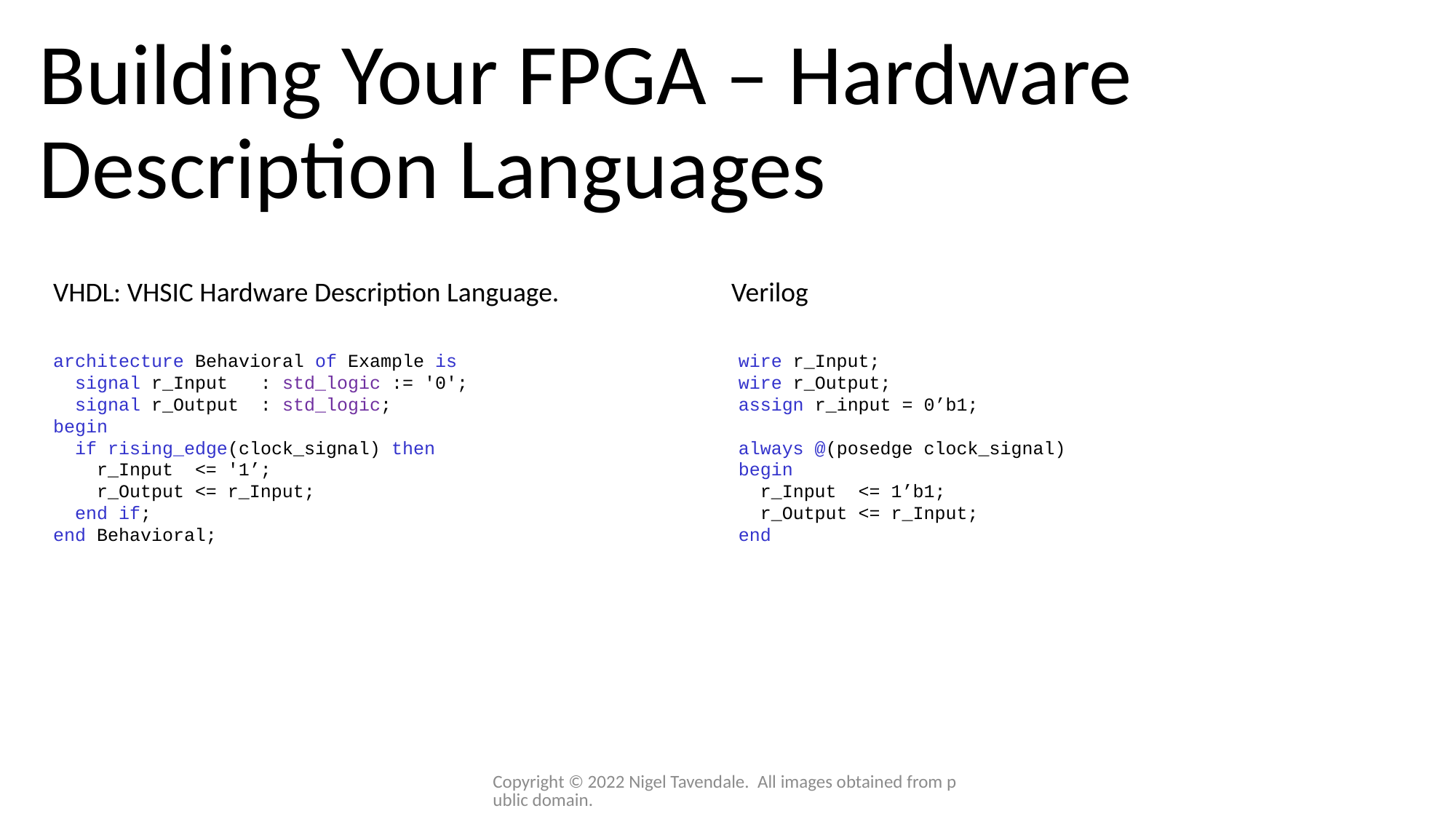

# Building Your FPGA – Hardware Description Languages
VHDL: VHSIC Hardware Description Language.
Verilog
architecture Behavioral of Example is
  signal r_Input   : std_logic := '0';
  signal r_Output  : std_logic;
begin
  if rising_edge(clock_signal) then
    r_Input  <= '1’;
    r_Output <= r_Input;
  end if;
end Behavioral;
wire r_Input;
wire r_Output;
assign r_input = 0’b1;

always @(posedge clock_signal)
begin
  r_Input  <= 1’b1;
  r_Output <= r_Input;
end
Copyright © 2022 Nigel Tavendale.  All images obtained from public domain.